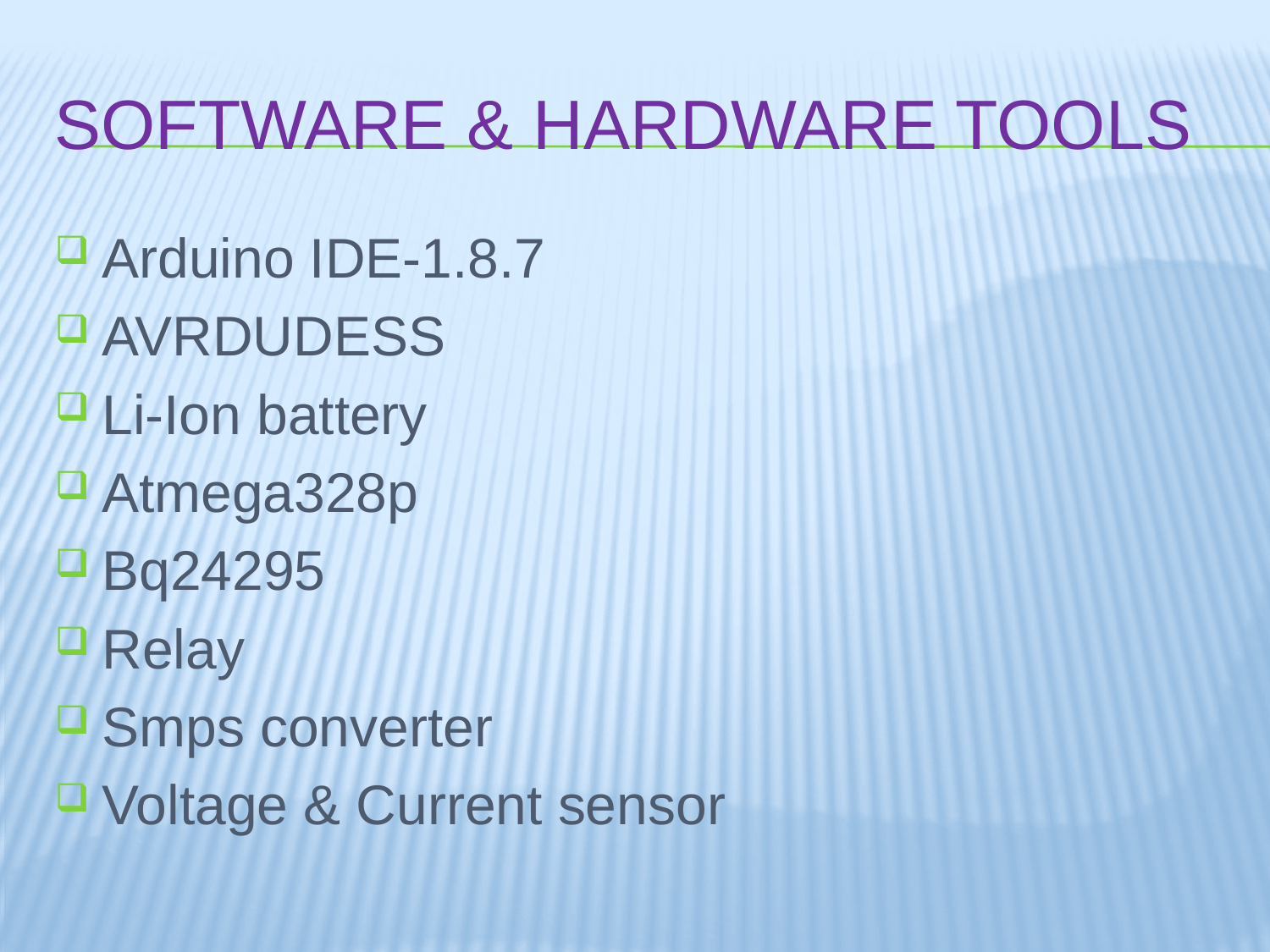

# Software & HARDWARE tools
Arduino IDE-1.8.7
AVRDUDESS
Li-Ion battery
Atmega328p
Bq24295
Relay
Smps converter
Voltage & Current sensor